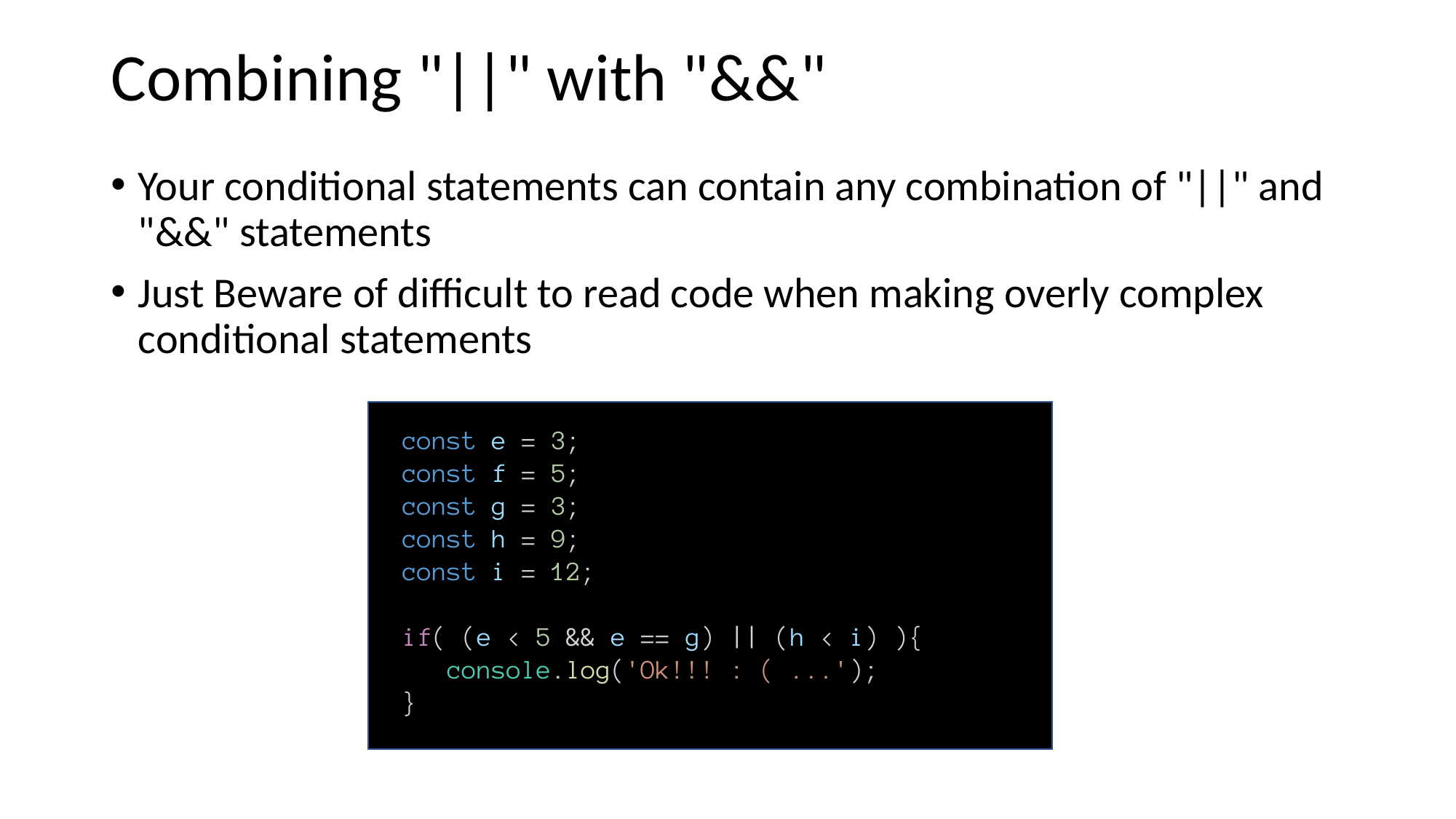

# Combining "||" with "&&"
Your conditional statements can contain any combination of "||" and "&&" statements
Just Beware of difficult to read code when making overly complex conditional statements

const e = 3;
const f = 5;
const g = 3;
const h = 9;
const i = 12;
if( (e < 5 && e == g) || (h < i) ){
   console.log('Ok!!! : ( ...');
}